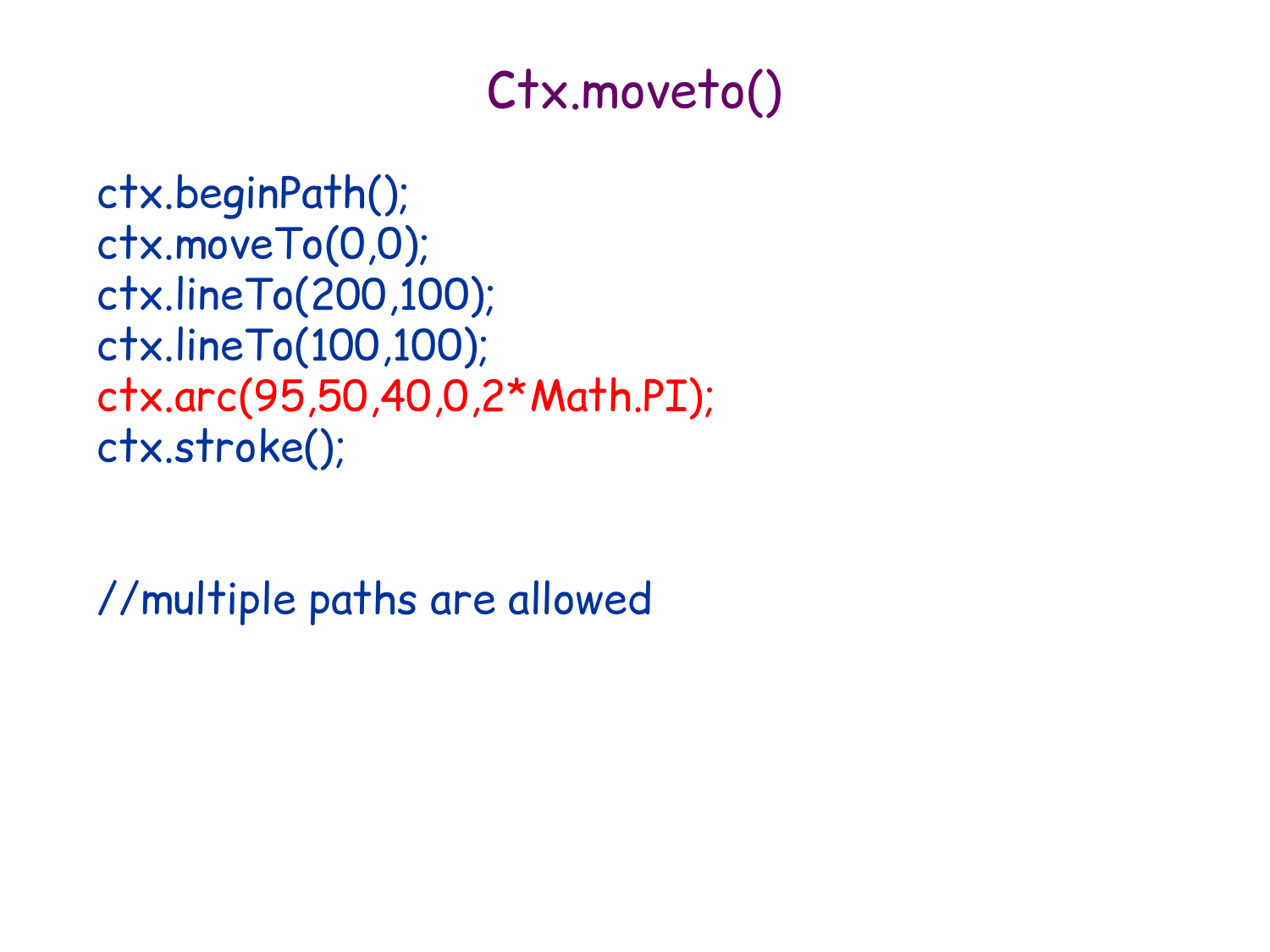

# Ctx.moveto()
ctx.beginPath();
ctx.moveTo(0,0);
ctx.lineTo(200,100);
ctx.lineTo(100,100);
ctx.arc(95,50,40,0,2*Math.PI);
ctx.stroke();

//multiple paths are allowed